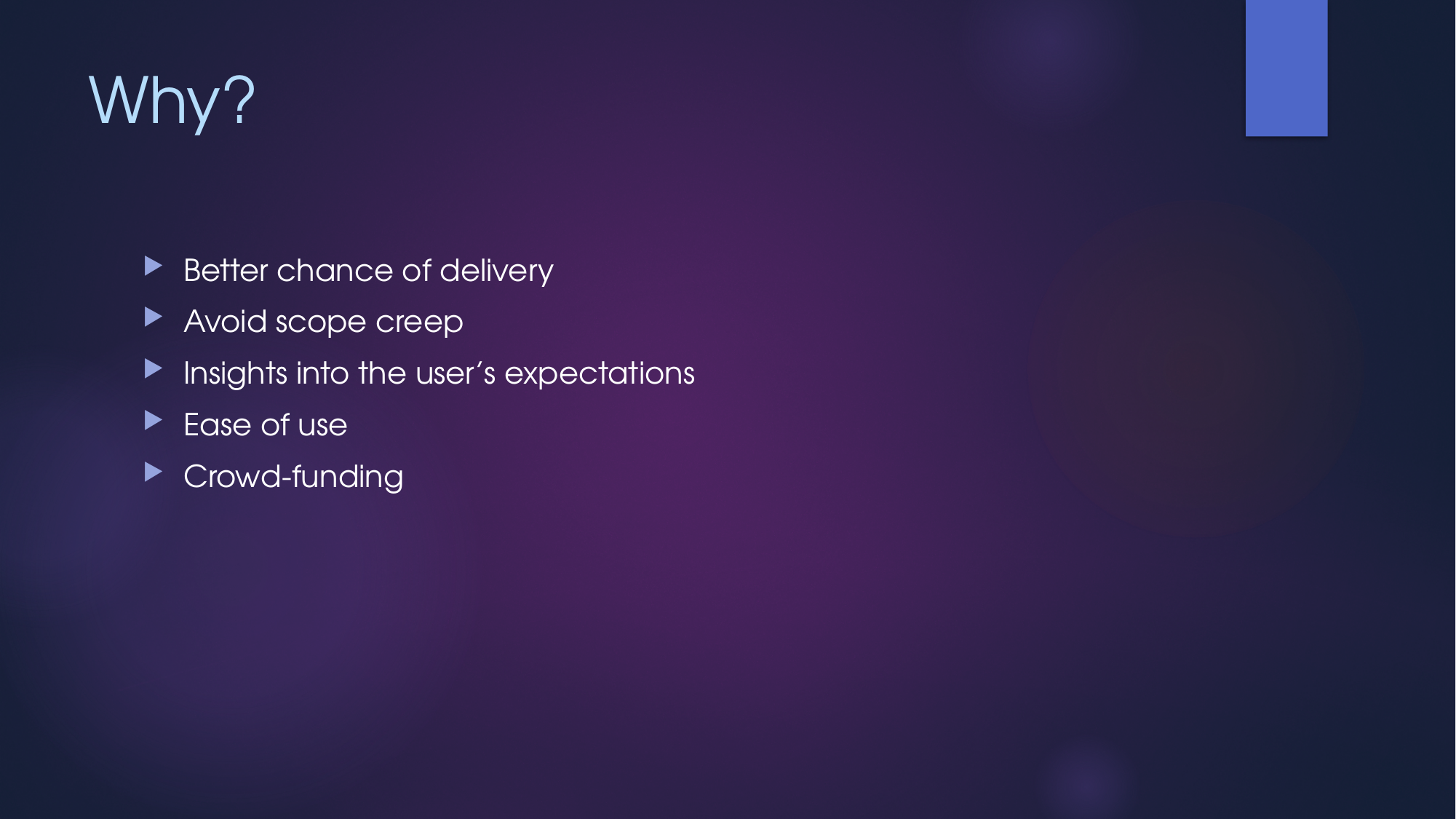

# Why?
Better chance of delivery
Avoid scope creep
Insights into the user’s expectations
Ease of use
Crowd-funding